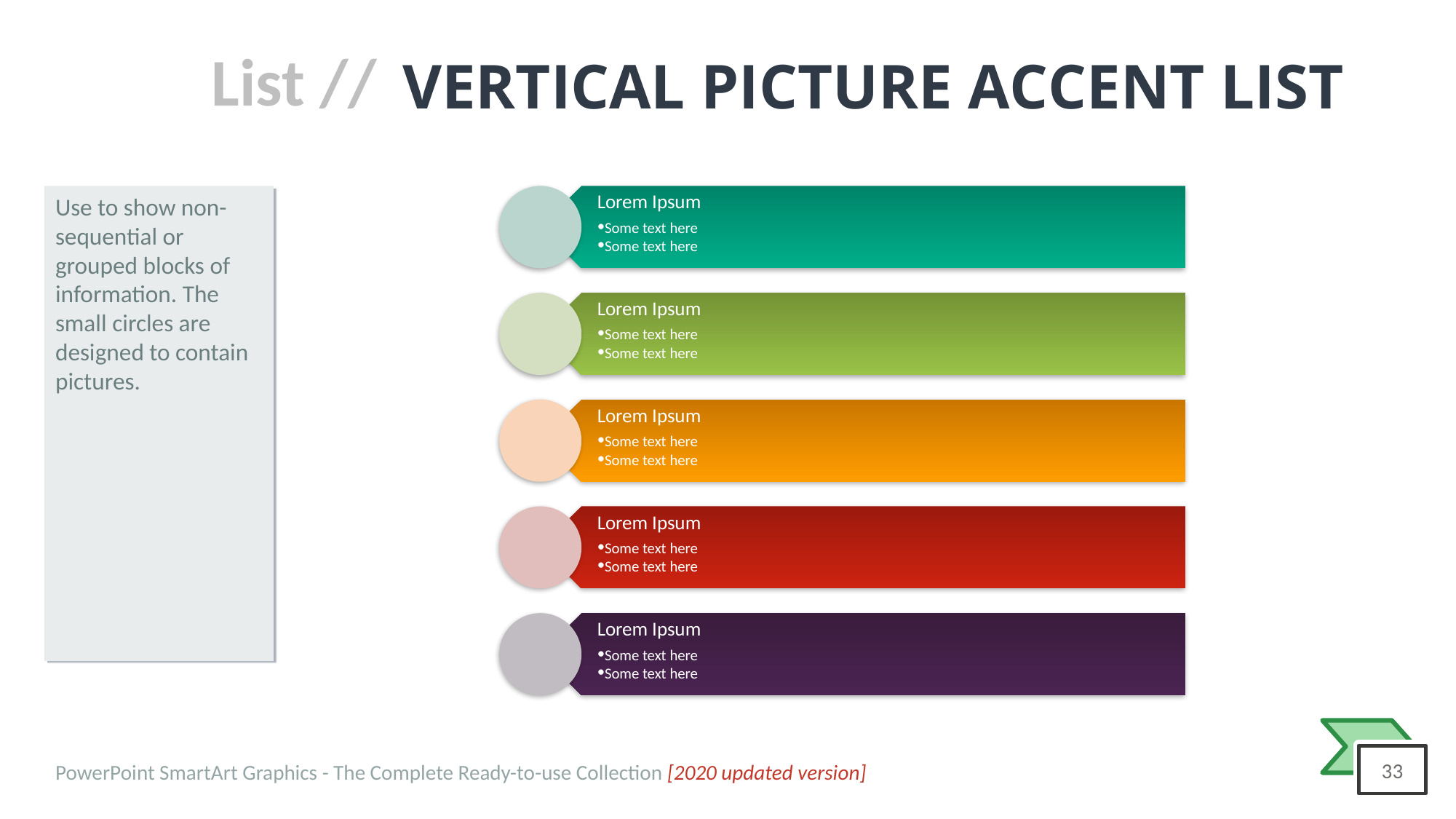

# VERTICAL PICTURE ACCENT LIST
Use to show non-sequential or grouped blocks of information. The small circles are designed to contain pictures.

Lorem Ipsum
Some text here
Some text here

Lorem Ipsum
Some text here
Some text here

Lorem Ipsum
Some text here
Some text here

Lorem Ipsum
Some text here
Some text here

Lorem Ipsum
Some text here
Some text here
PowerPoint SmartArt Graphics - The Complete Ready-to-use Collection [2020 updated version]